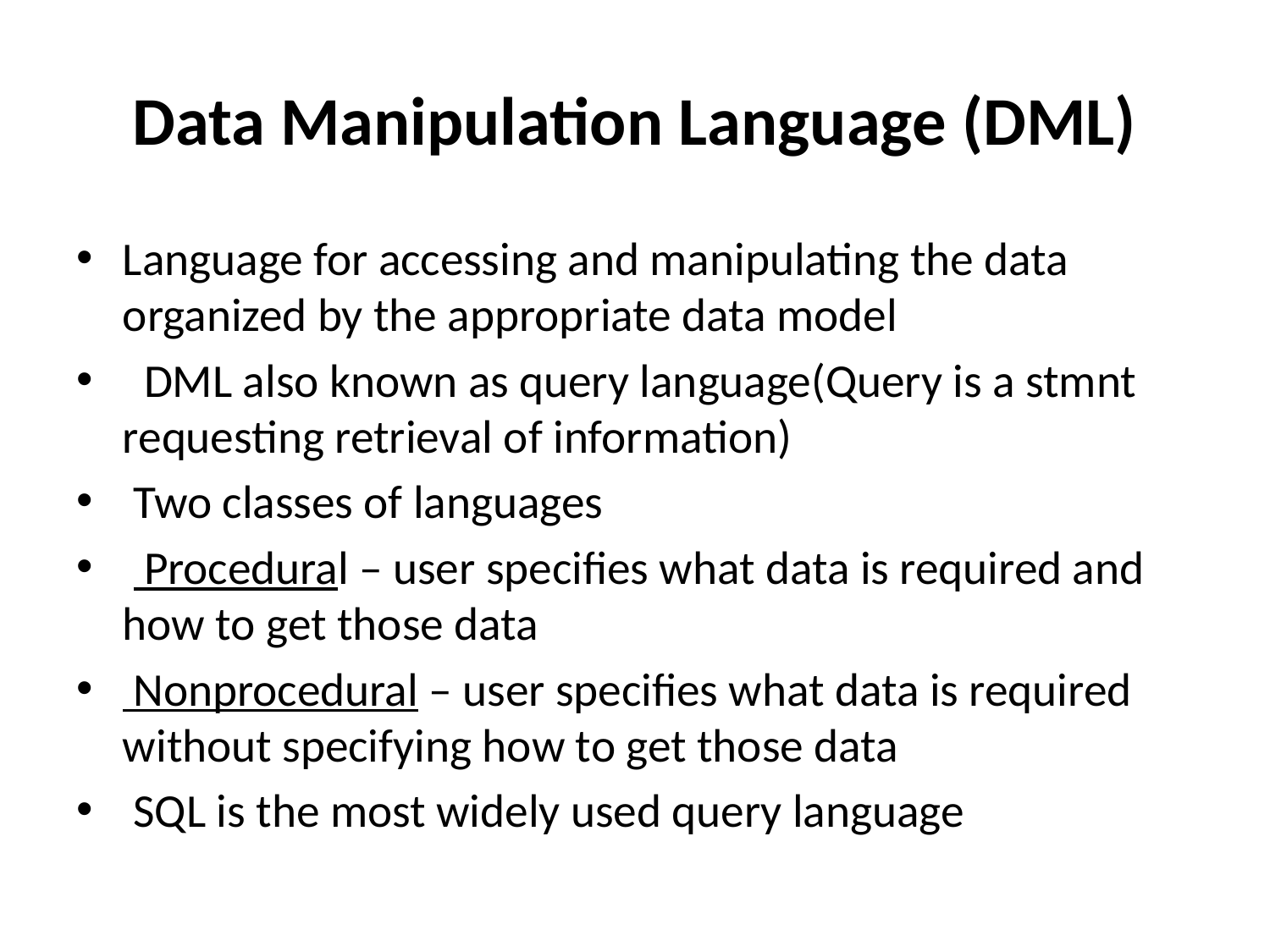

# Data Manipulation Language (DML)
Language for accessing and manipulating the data organized by the appropriate data model
  DML also known as query language(Query is a stmnt requesting retrieval of information)
 Two classes of languages
  Procedural – user specifies what data is required and how to get those data
 Nonprocedural – user specifies what data is required without specifying how to get those data
 SQL is the most widely used query language